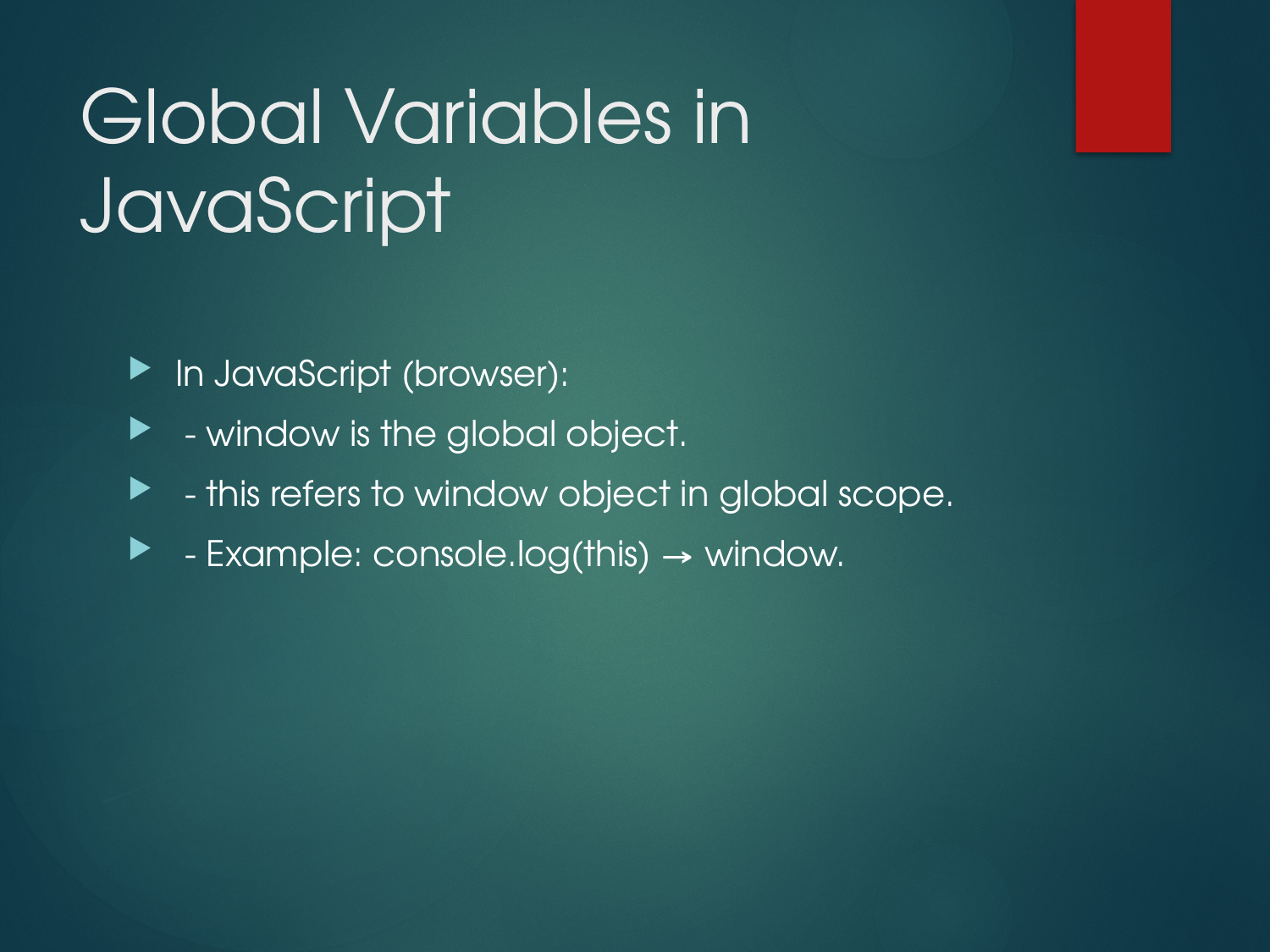

# Global Variables in JavaScript

In JavaScript (browser):
 - window is the global object.
 - this refers to window object in global scope.
 - Example: console.log(this) → window.